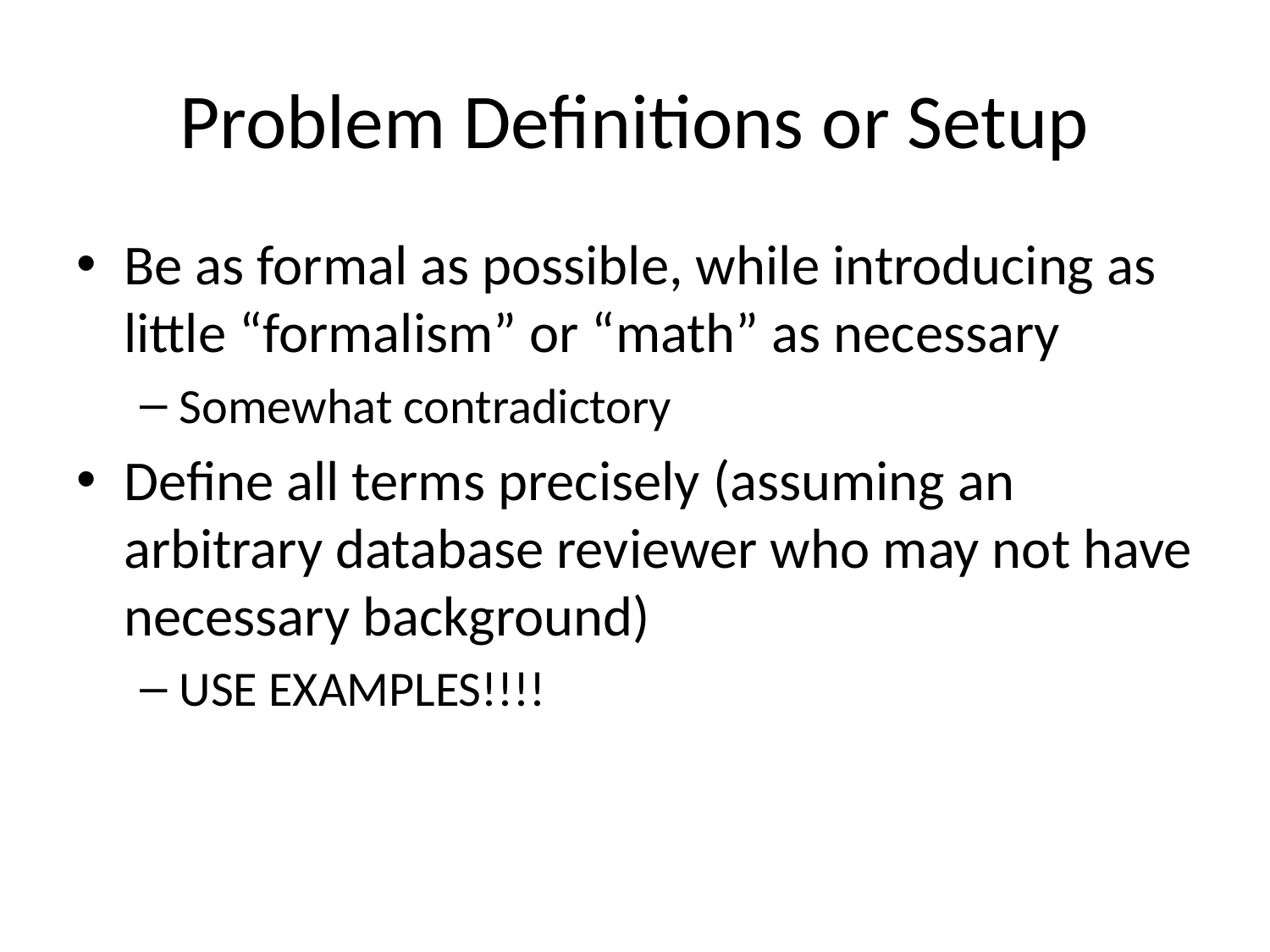

# Problem Definitions or Setup
Be as formal as possible, while introducing as little “formalism” or “math” as necessary
Somewhat contradictory
Define all terms precisely (assuming an arbitrary database reviewer who may not have necessary background)
USE EXAMPLES!!!!